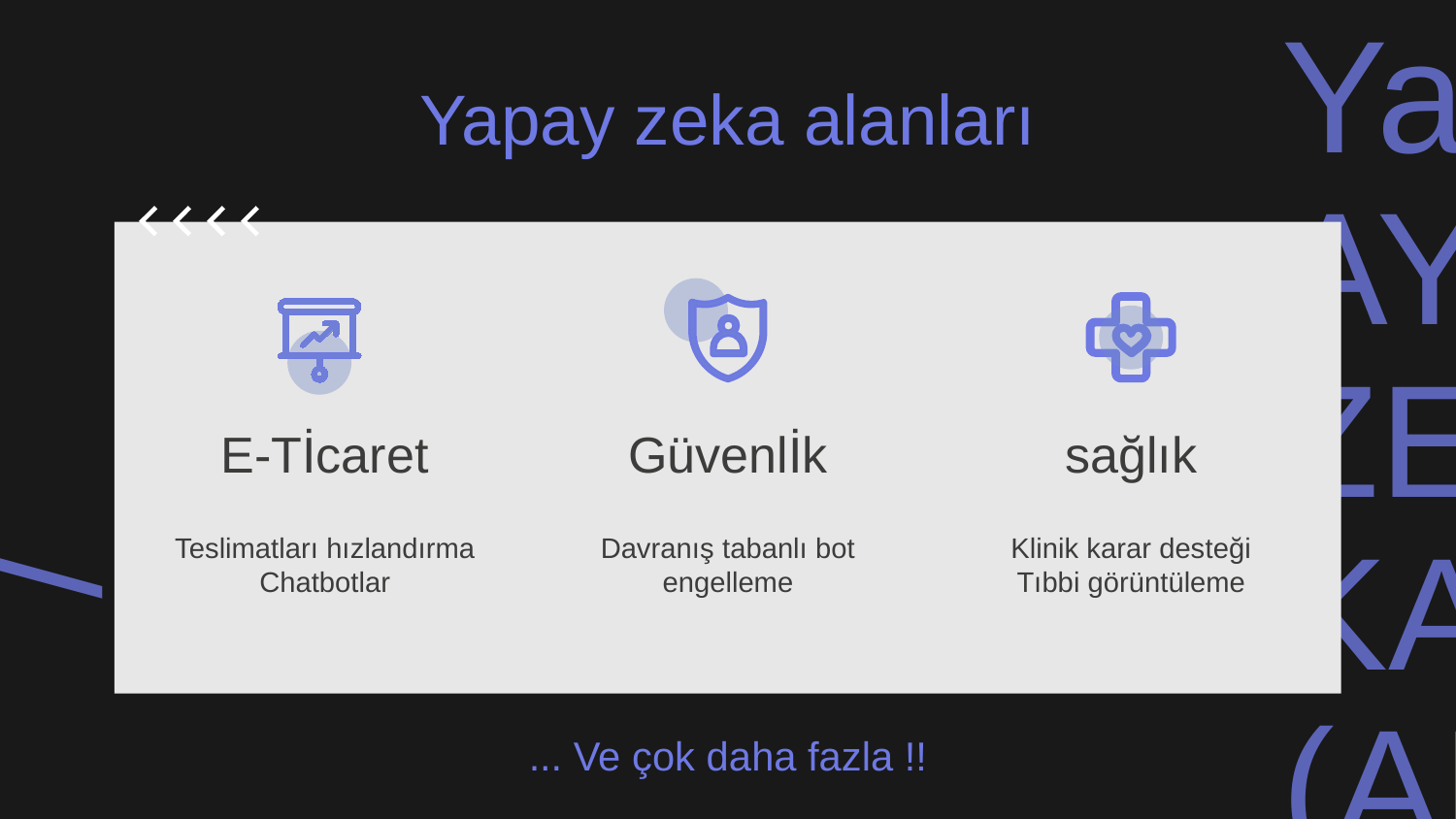

Yapay zeka alanları

# E-Tİcaret
Güvenlİk
sağlık
Teslimatları hızlandırma
Chatbotlar
Davranış tabanlı bot engelleme
Klinik karar desteği
Tıbbi görüntüleme
... Ve çok daha fazla !!